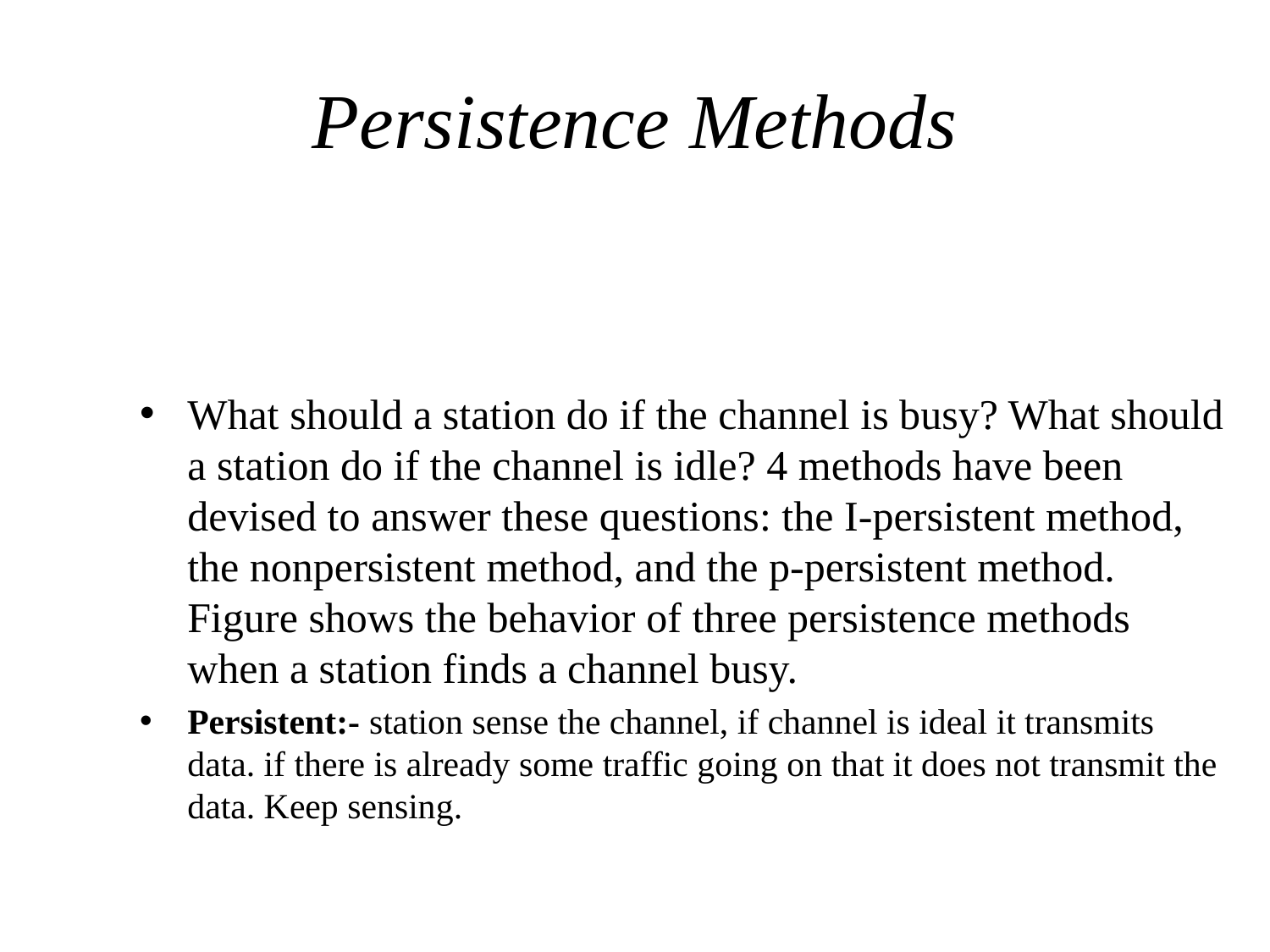

# Persistence Methods
What should a station do if the channel is busy? What should a station do if the channel is idle? 4 methods have been devised to answer these questions: the I-persistent method, the nonpersistent method, and the p-persistent method. Figure shows the behavior of three persistence methods when a station finds a channel busy.
Persistent:- station sense the channel, if channel is ideal it transmits data. if there is already some traffic going on that it does not transmit the data. Keep sensing.